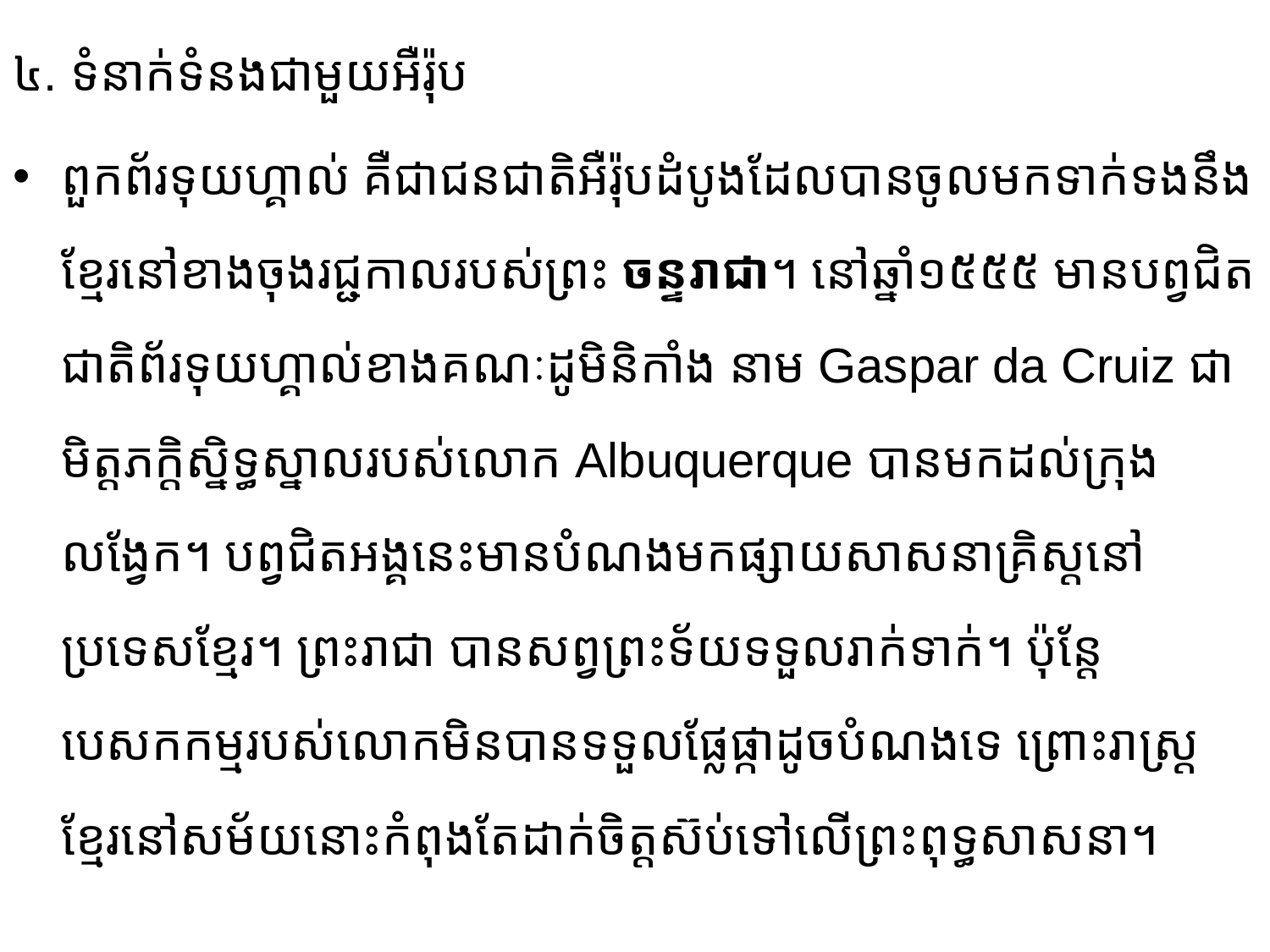

៤. ទំនាក់ទំនងជាមួយអឺរ៉ុប
ពួកព័រទុយហ្គាល់ គឺជាជនជាតិអឺរ៉ុបដំបូងដែលបានចូលមកទាក់ទងនឹងខ្មែរនៅខាងចុងរជ្ជកាលរបស់ព្រះ ចន្ទរាជា។ នៅឆ្នាំ១៥៥៥ មានបព្វជិតជាតិព័រទុយហ្គាល់ខាងគណៈដូមិនិកាំង នាម Gaspar da Cruiz ជា​មិត្ត​ភក្តិ​ស្និទ្ធស្នាលរបស់លោក Albuquerque បានមកដល់ក្រុងលង្វែក។ បព្វជិតអង្គនេះមានបំណង​មកផ្សាយ​សាសនា​គ្រិស្តនៅប្រទេសខ្មែរ។ ព្រះរាជា បានសព្វព្រះទ័យទទួលរាក់ទាក់។ ប៉ុន្តែ  បេសកកម្មរបស់លោកមិន​បាន​ទទួលផ្លែផ្កាដូចបំណងទេ ព្រោះរាស្រ្តខ្មែរនៅសម័យនោះកំពុងតែដាក់ចិត្តស៊ប់ទៅ​លើព្រះពុទ្ធ​សាសនា។